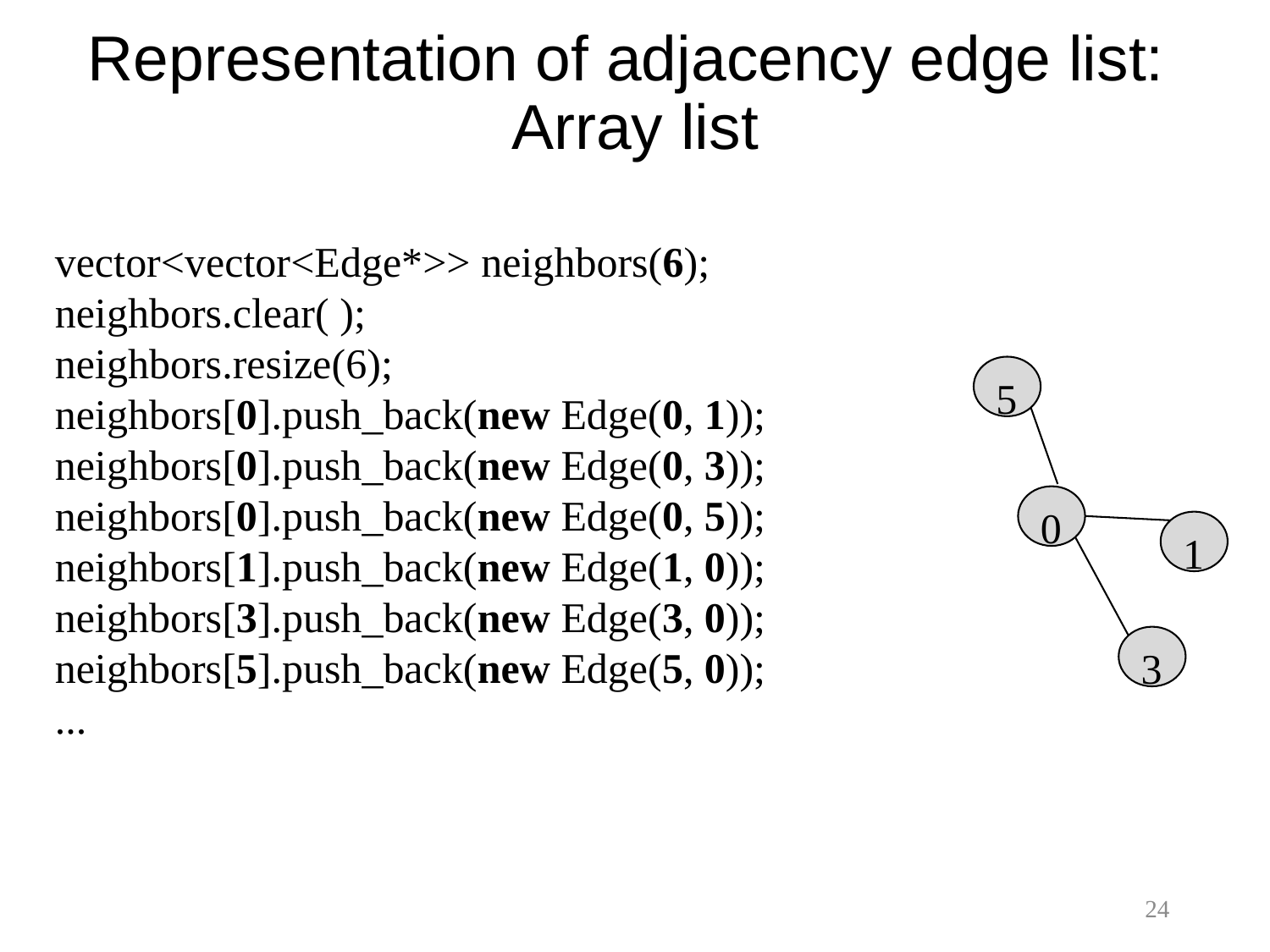

Representation of adjacency edge list:
Array list
vector<vector<Edge*>> neighbors(6);
neighbors.clear( );
neighbors.resize(6);
neighbors[0].push_back(new Edge(0, 1));
neighbors[0].push_back(new Edge(0, 3));
neighbors[0].push_back(new Edge(0, 5));
neighbors[1].push_back(new Edge(1, 0));
neighbors[3].push_back(new Edge(3, 0));
neighbors[5].push_back(new Edge(5, 0));
...

5
0
1
3
24